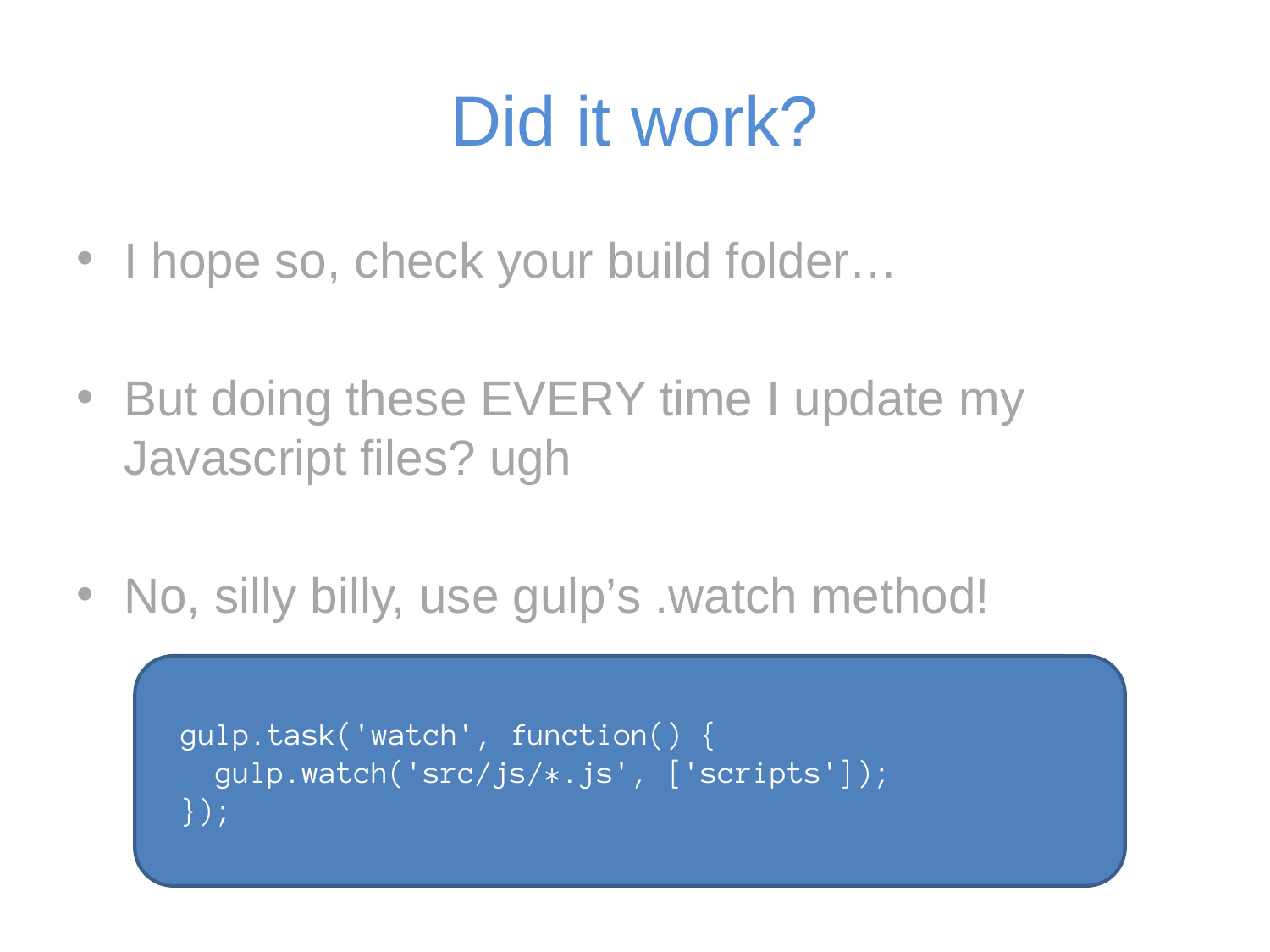

# Did it work?
I hope so, check your build folder…

But doing these EVERY time I update my Javascript files? ugh

No, silly billy, use gulp’s .watch method!

gulp.task('watch', function() {
  gulp.watch('src/js/*.js', ['scripts']);
});